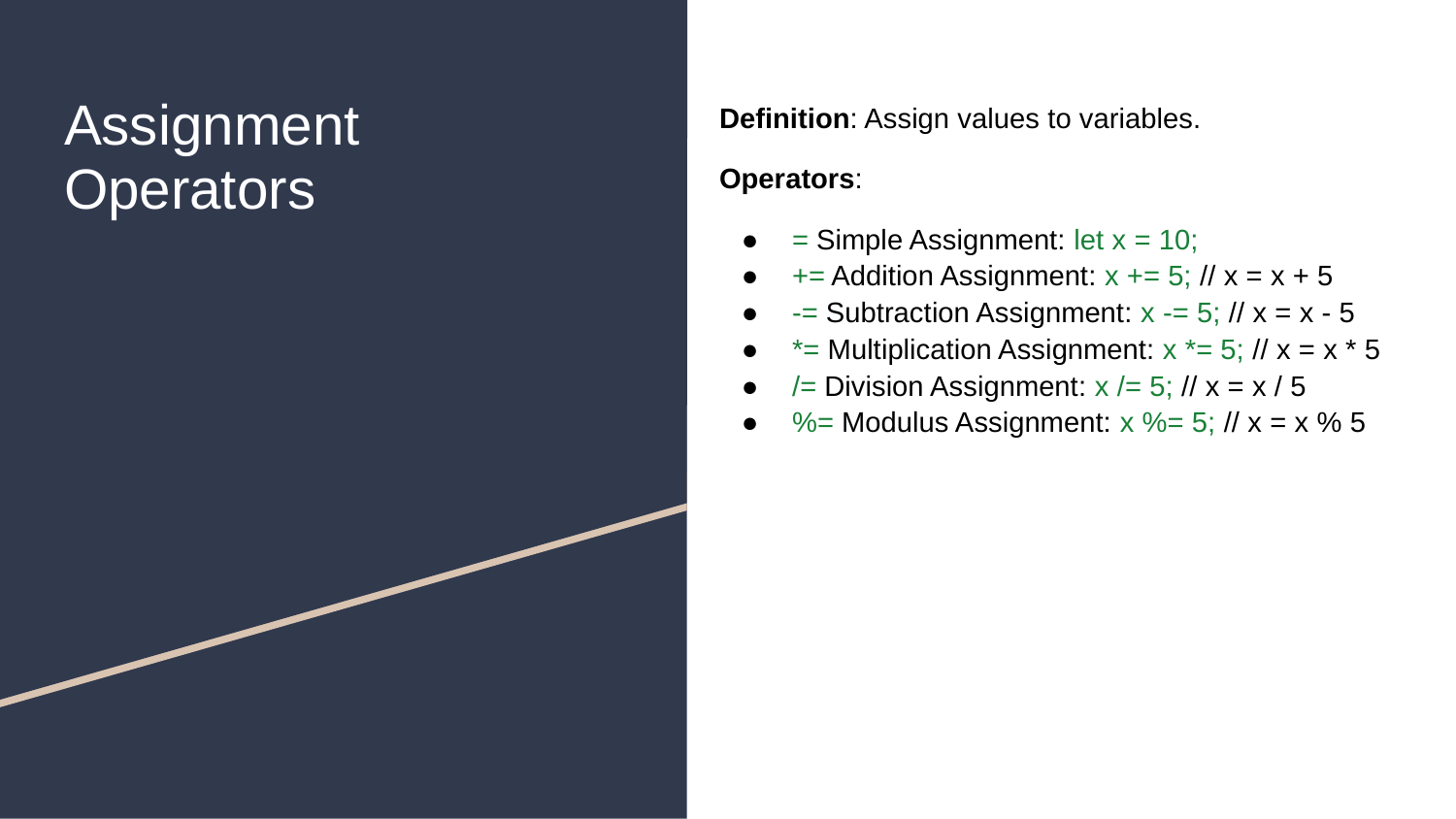

# Assignment Operators
Definition: Assign values to variables.
Operators:
= Simple Assignment: let x = 10;
+= Addition Assignment: x += 5; // x = x + 5
-= Subtraction Assignment: x -= 5; // x = x - 5
*= Multiplication Assignment: x *= 5; // x = x * 5
/= Division Assignment: x /= 5; // x = x / 5
%= Modulus Assignment: x %= 5; // x = x % 5